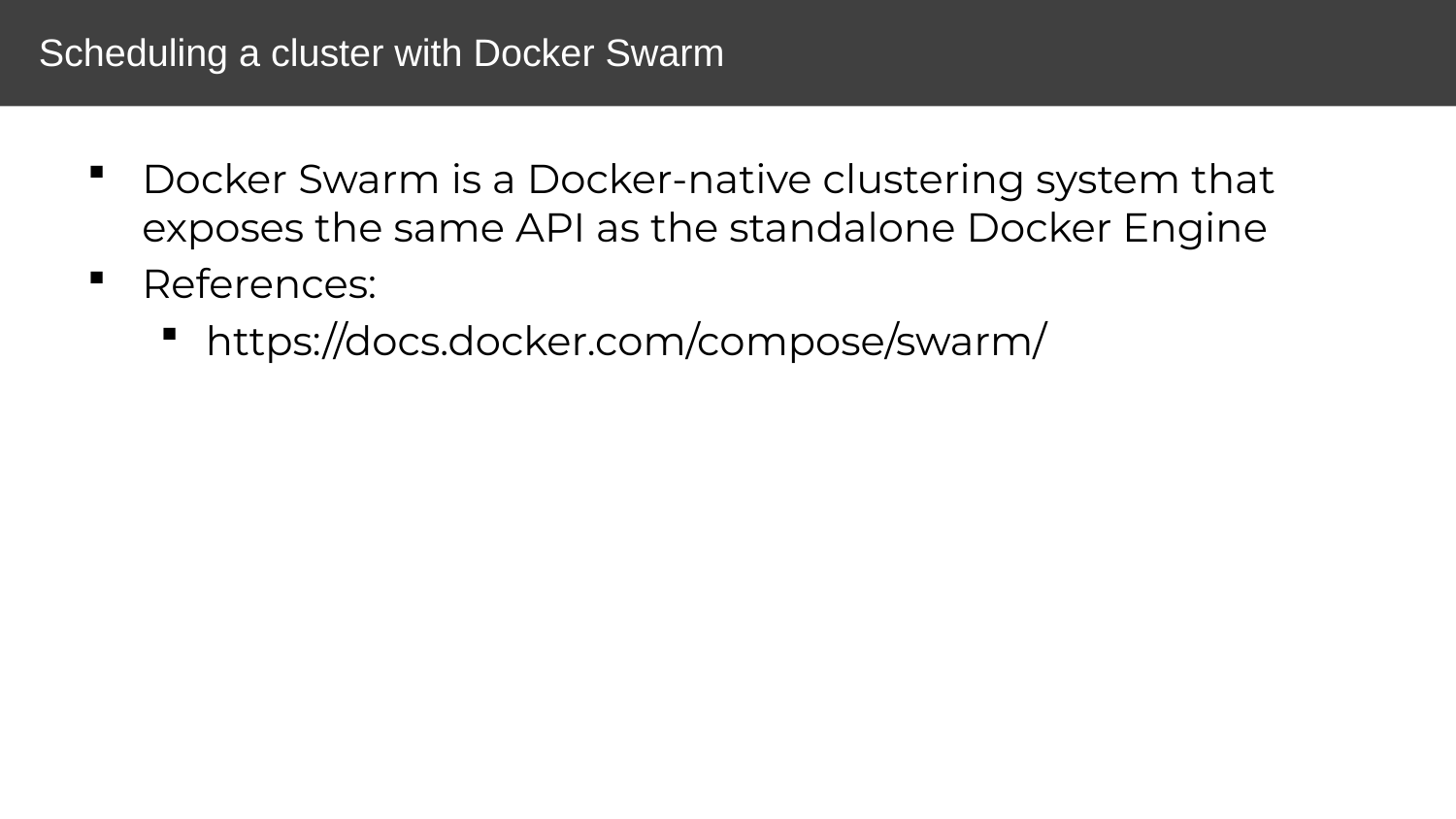

# Scheduling a cluster with Docker Swarm
Docker Swarm is a Docker-native clustering system that exposes the same API as the standalone Docker Engine
References:
https://docs.docker.com/compose/swarm/